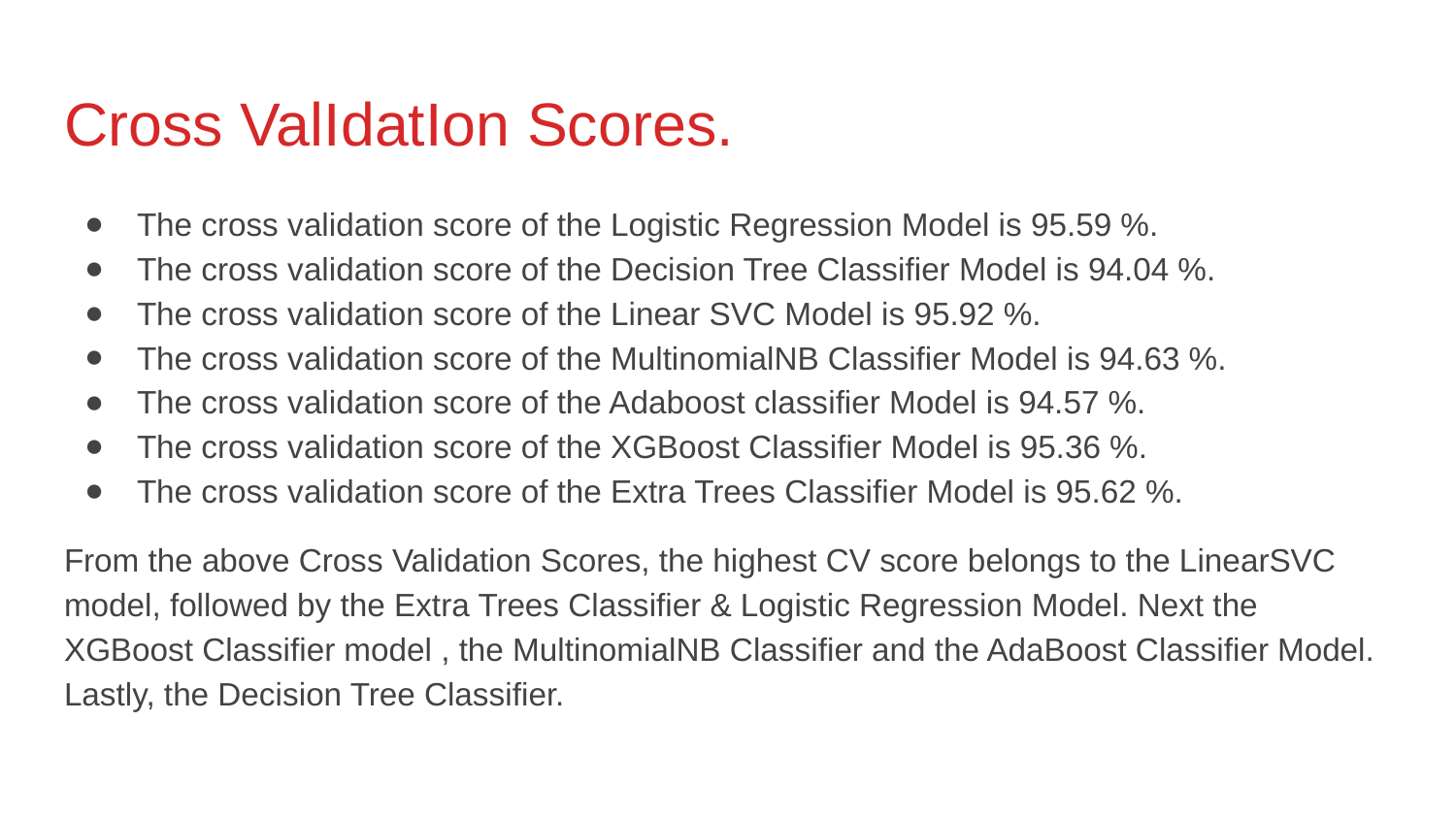

# Cross ValIdatIon Scores.
The cross validation score of the Logistic Regression Model is 95.59 %.
The cross validation score of the Decision Tree Classifier Model is 94.04 %.
The cross validation score of the Linear SVC Model is 95.92 %.
The cross validation score of the MultinomialNB Classifier Model is 94.63 %.
The cross validation score of the Adaboost classifier Model is 94.57 %.
The cross validation score of the XGBoost Classifier Model is 95.36 %.
The cross validation score of the Extra Trees Classifier Model is 95.62 %.
From the above Cross Validation Scores, the highest CV score belongs to the LinearSVC model, followed by the Extra Trees Classifier & Logistic Regression Model. Next the XGBoost Classifier model , the MultinomialNB Classifier and the AdaBoost Classifier Model. Lastly, the Decision Tree Classifier.